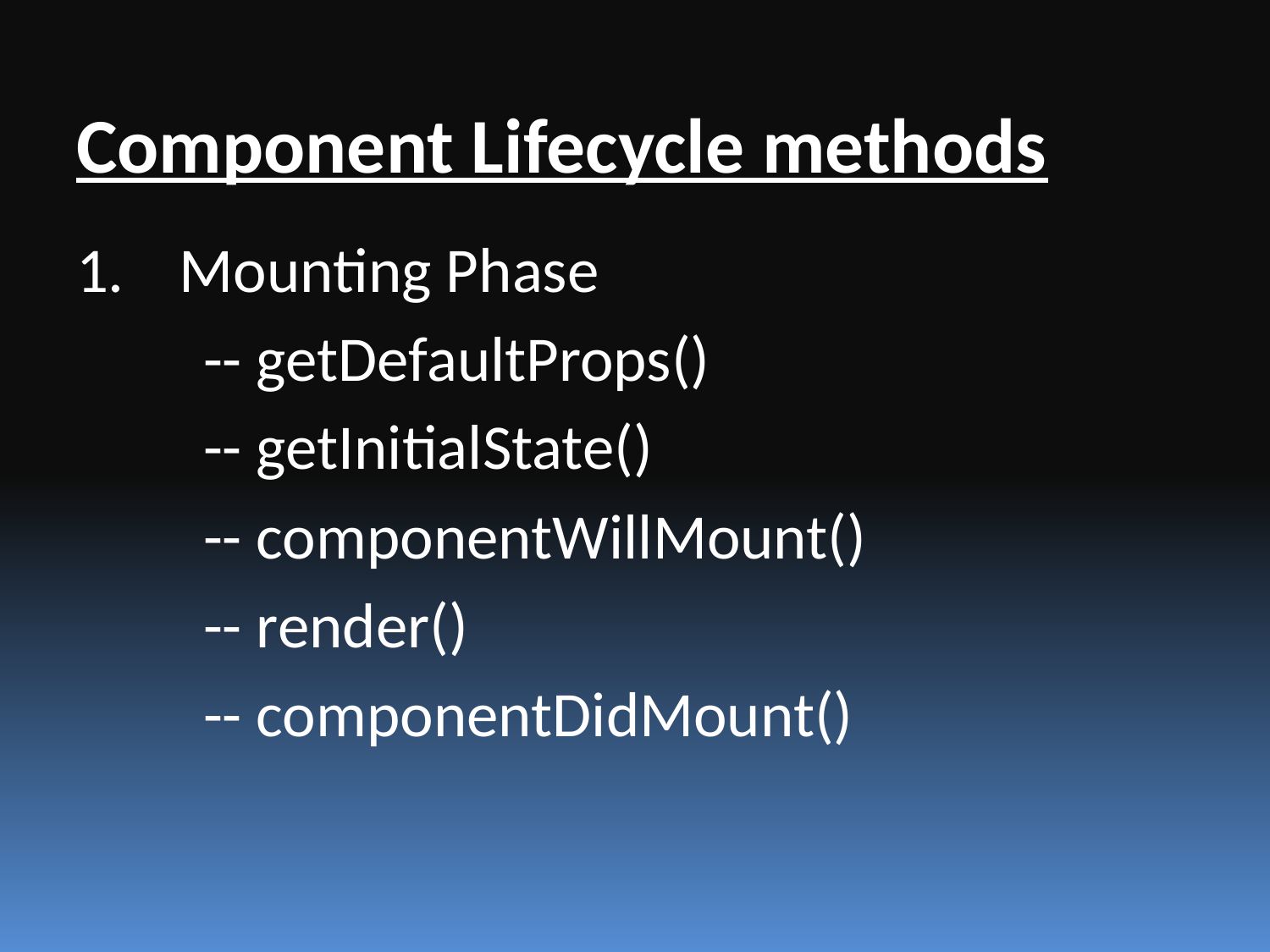

# Component Lifecycle methods
Mounting Phase
	-- getDefaultProps()
	-- getInitialState()
	-- componentWillMount()
	-- render()
	-- componentDidMount()